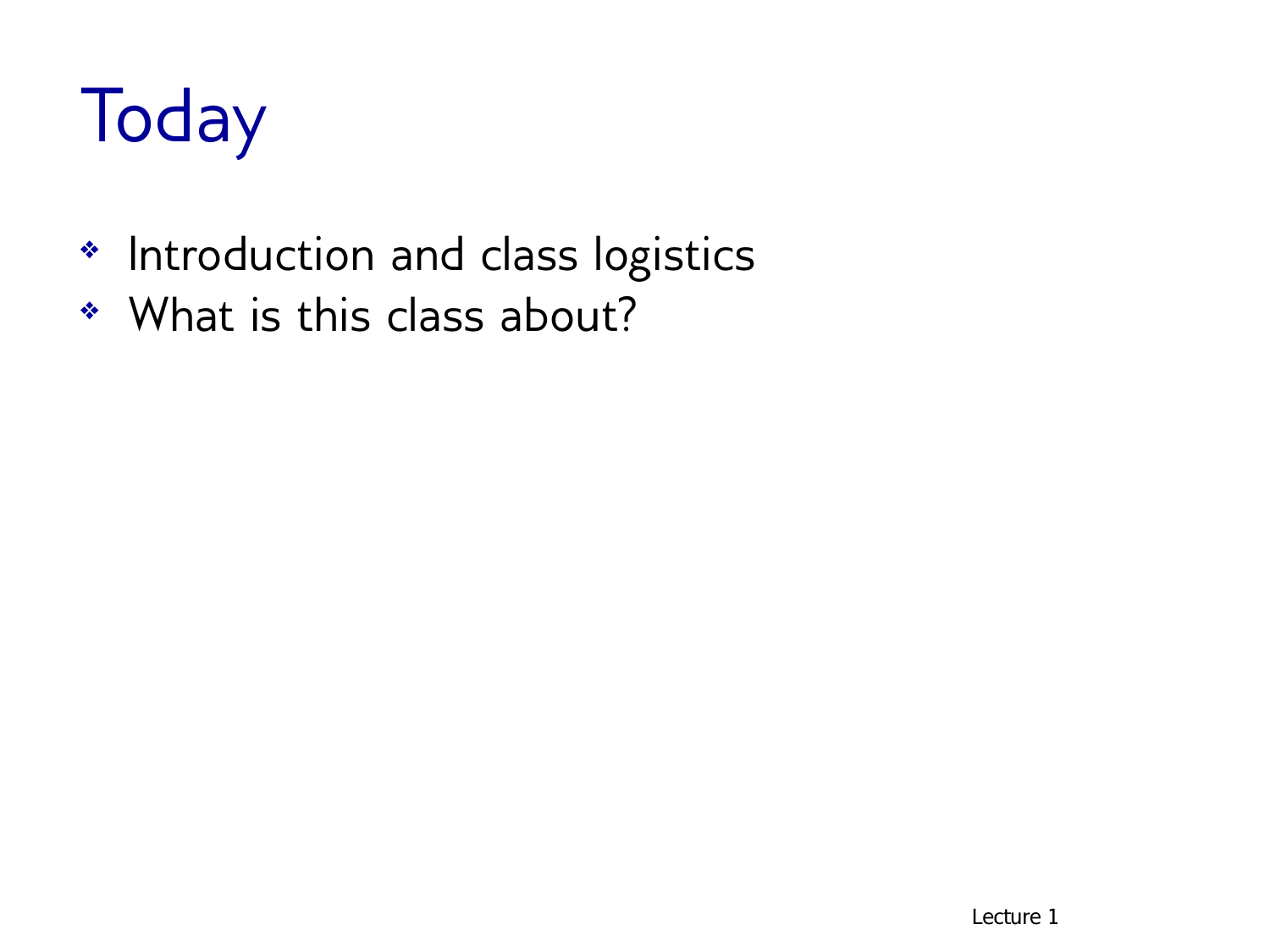

Today
Introduction and class logistics
What is this class about?
Lecture 1
2